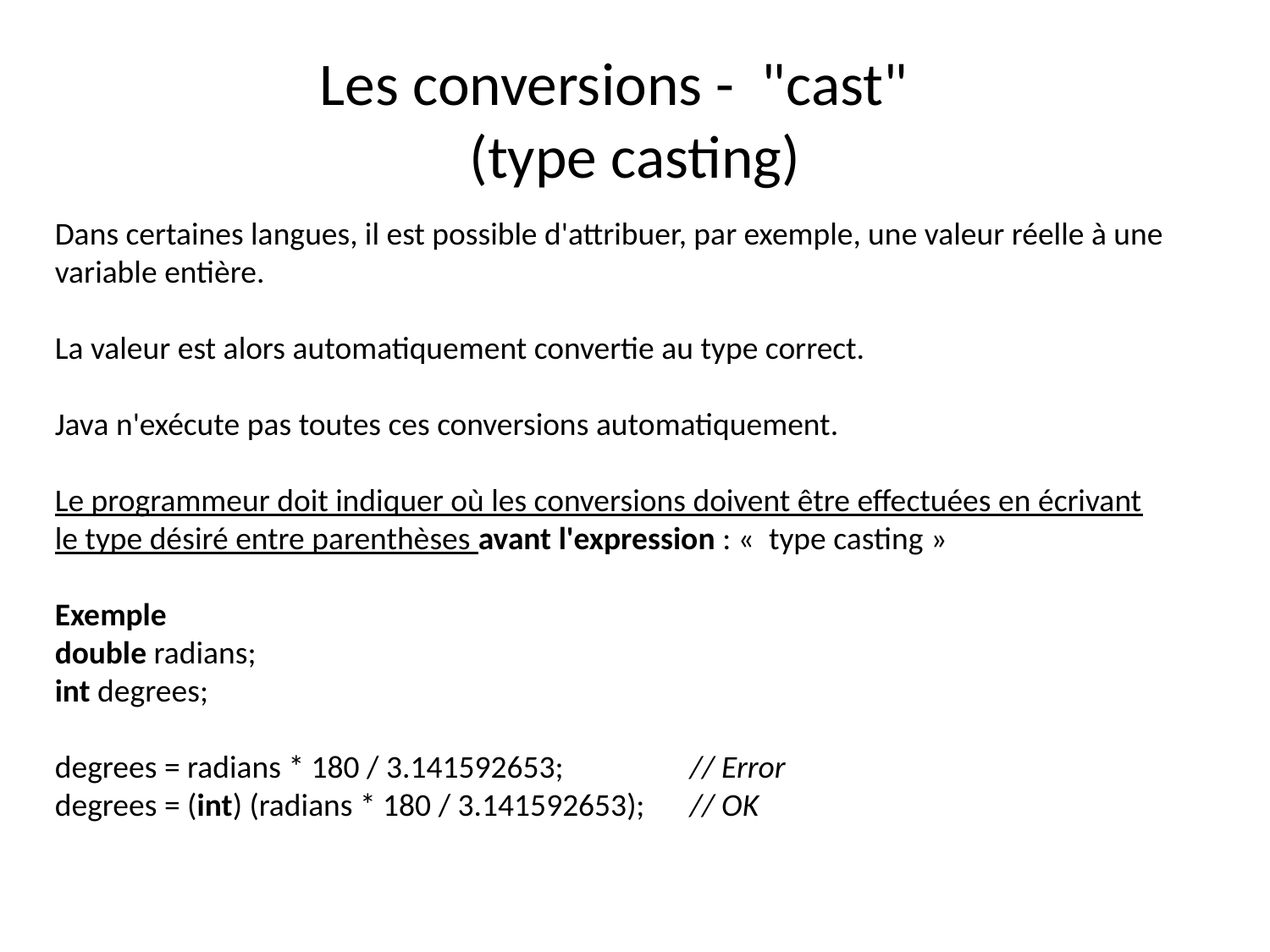

# Les conversions -  "cast"   (type casting)

Dans certaines langues, il est possible d'attribuer, par exemple, une valeur réelle à une variable entière.

La valeur est alors automatiquement convertie au type correct.

Java n'exécute pas toutes ces conversions automatiquement.

Le programmeur doit indiquer où les conversions doivent être effectuées en écrivant le type désiré entre parenthèses avant l'expression : «  type casting »

Exemple
double radians;
int degrees;

degrees = radians * 180 / 3.141592653;	// Error
degrees = (int) (radians * 180 / 3.141592653);	// OK